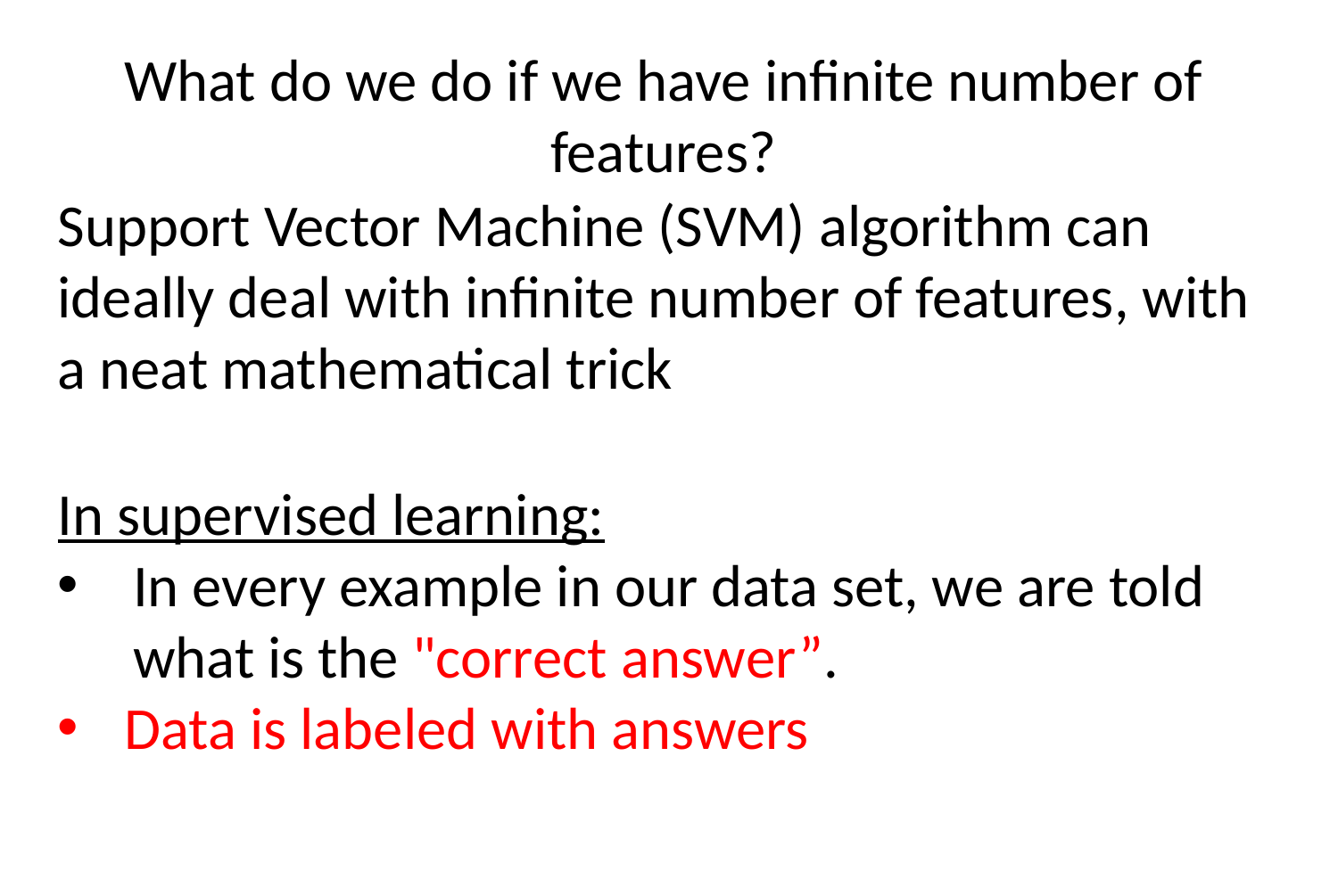

What do we do if we have infinite number of features?
Support Vector Machine (SVM) algorithm can ideally deal with infinite number of features, with a neat mathematical trick
In supervised learning:
In every example in our data set, we are told what is the "correct answer”.
Data is labeled with answers